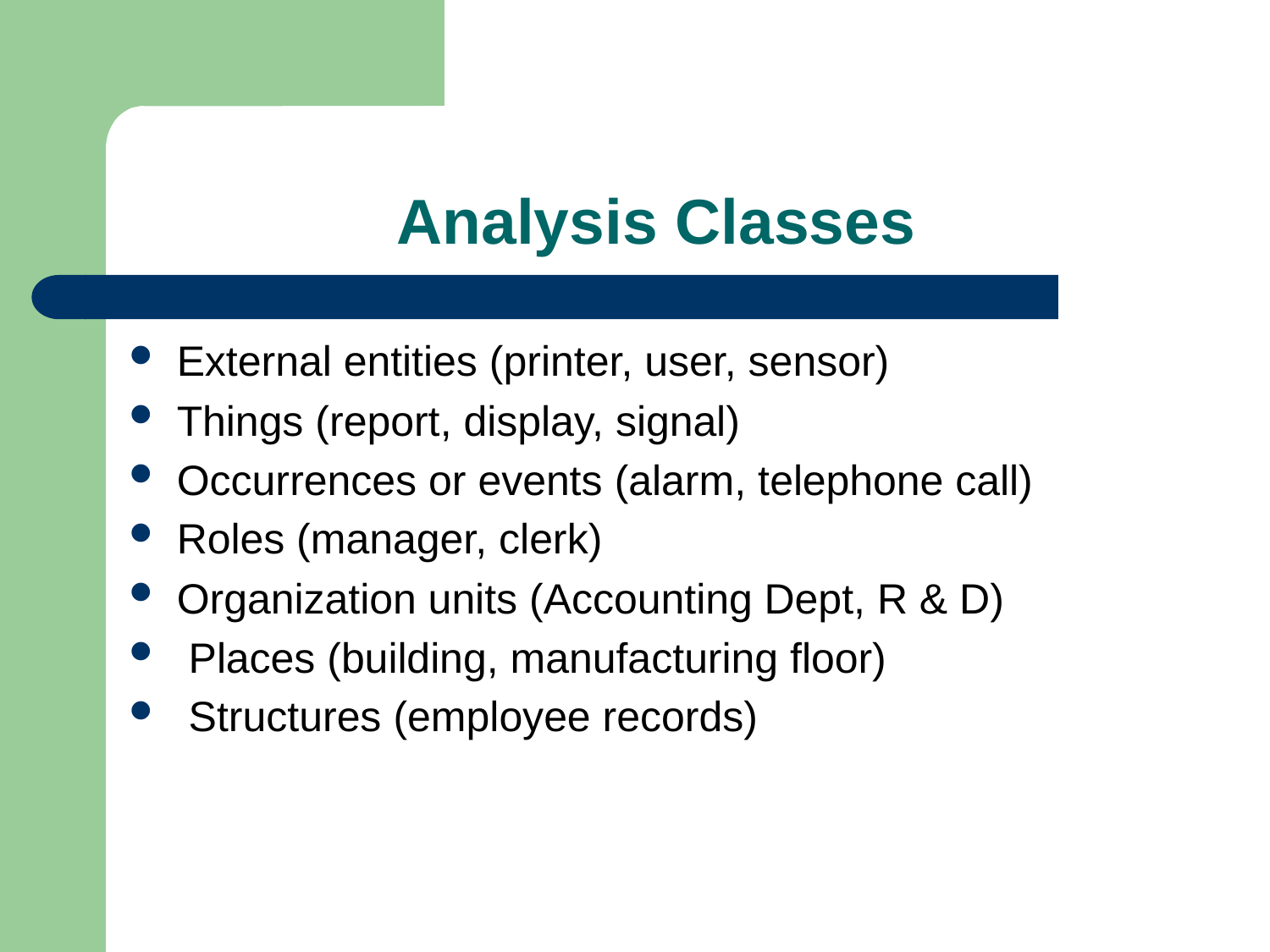

# Analysis Classes
External entities (printer, user, sensor)
Things (report, display, signal)
Occurrences or events (alarm, telephone call)
Roles (manager, clerk)
Organization units (Accounting Dept, R & D)
 Places (building, manufacturing floor)
 Structures (employee records)